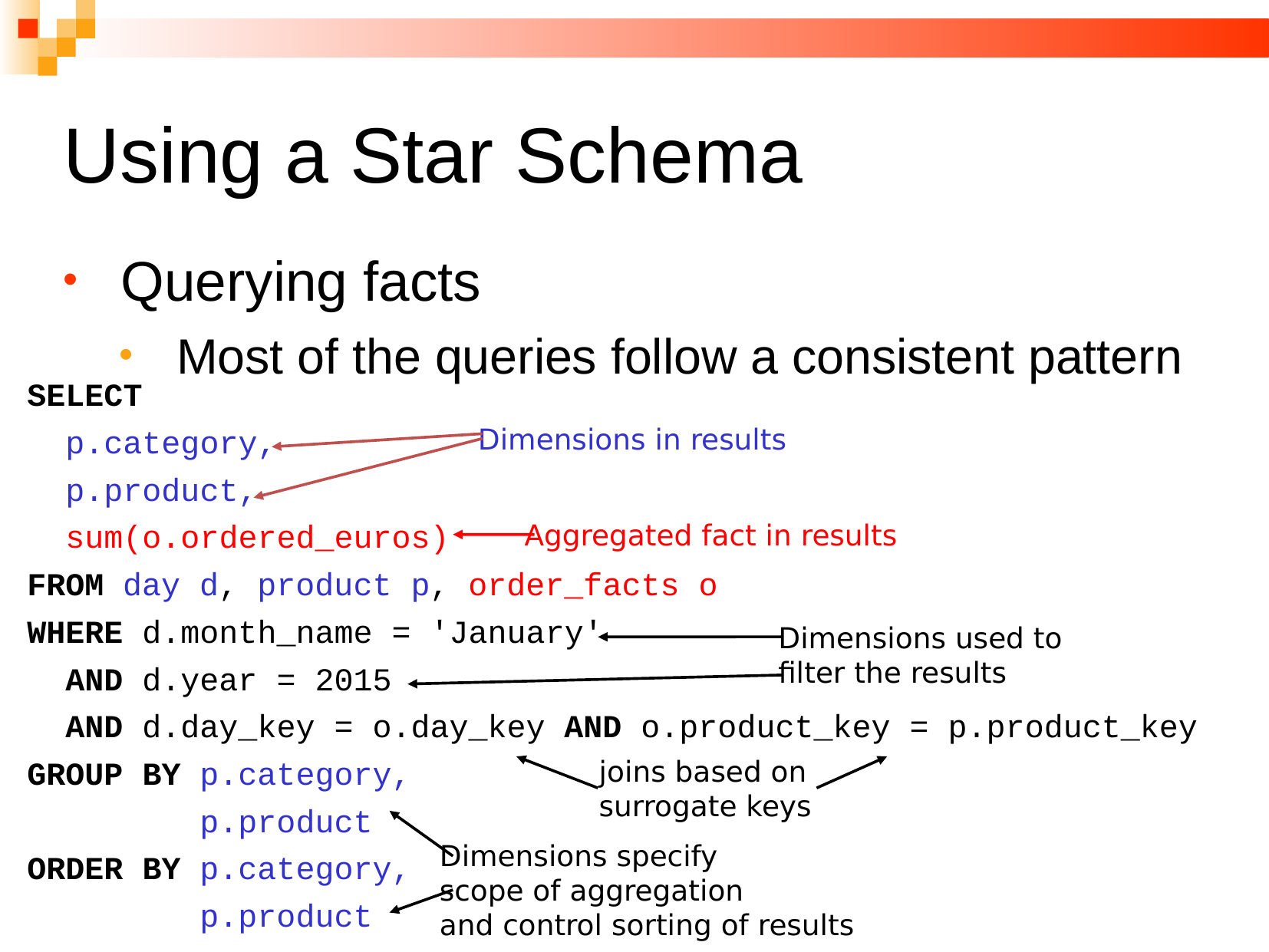

Using a Star Schema
Querying facts
Most of the queries follow a consistent pattern
select
  p.category,
  p.product,
  sum(o.ordered_euros)
from day d, product p, order_facts o
where d.month_name = 'January'
  and d.year = 2015
  and d.day_key = o.day_key and o.product_key = p.product_key
group by p.category,
         p.product
order by p.category,
         p.product
Dimensions in results

Aggregated fact in results

Dimensions used to
filter the results

joins based on
surrogate keys

Dimensions specify
scope of aggregation
and control sorting of results